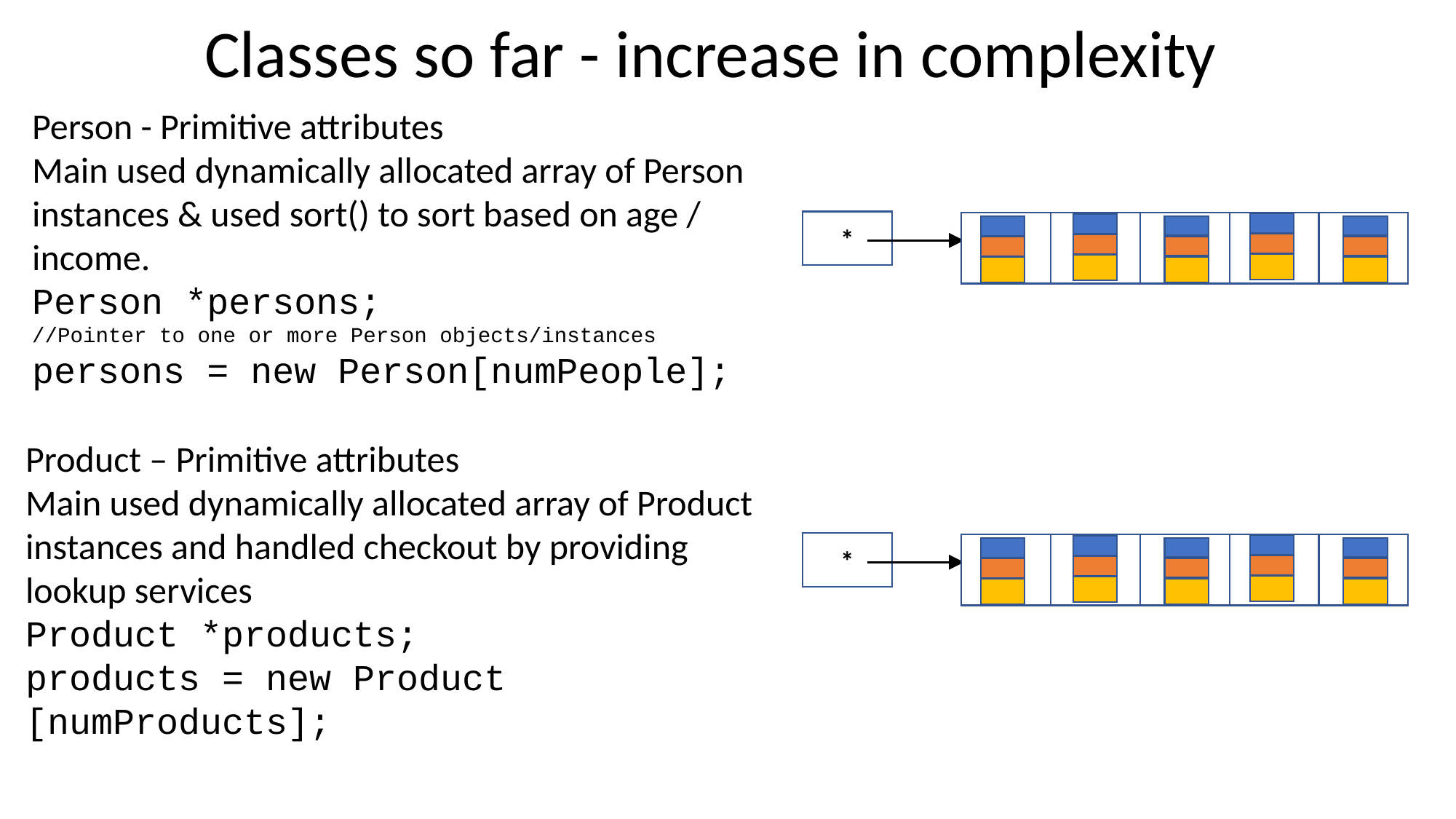

Classes so far - increase in complexity
Person - Primitive attributes
Main used dynamically allocated array of Person instances & used sort() to sort based on age / income.
Person *persons;
//Pointer to one or more Person objects/instances
persons = new Person[numPeople];
*

Product – Primitive attributes
Main used dynamically allocated array of Product instances and handled checkout by providing lookup services
Product *products;
products = new Product [numProducts];

*